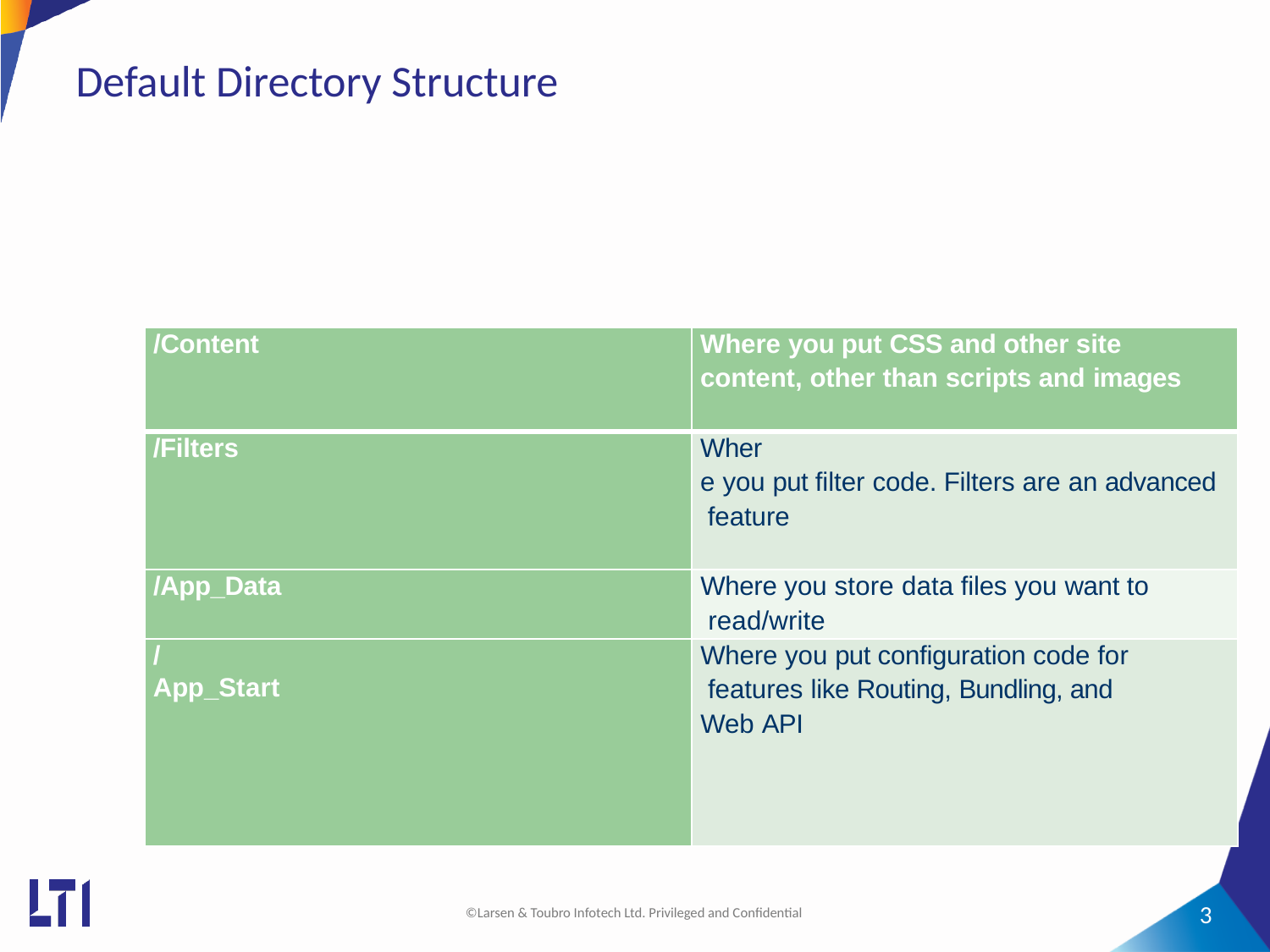

# Default Directory Structure
Where you put CSS and other site  content, other than scripts and images
/Content

Wher
e you put filter code. Filters are an advanced  feature
/Filters

Where you store data files you want to  read/write
/App_Data

Where you put configuration code for  features like Routing, Bundling, and  Web API
/App_Start